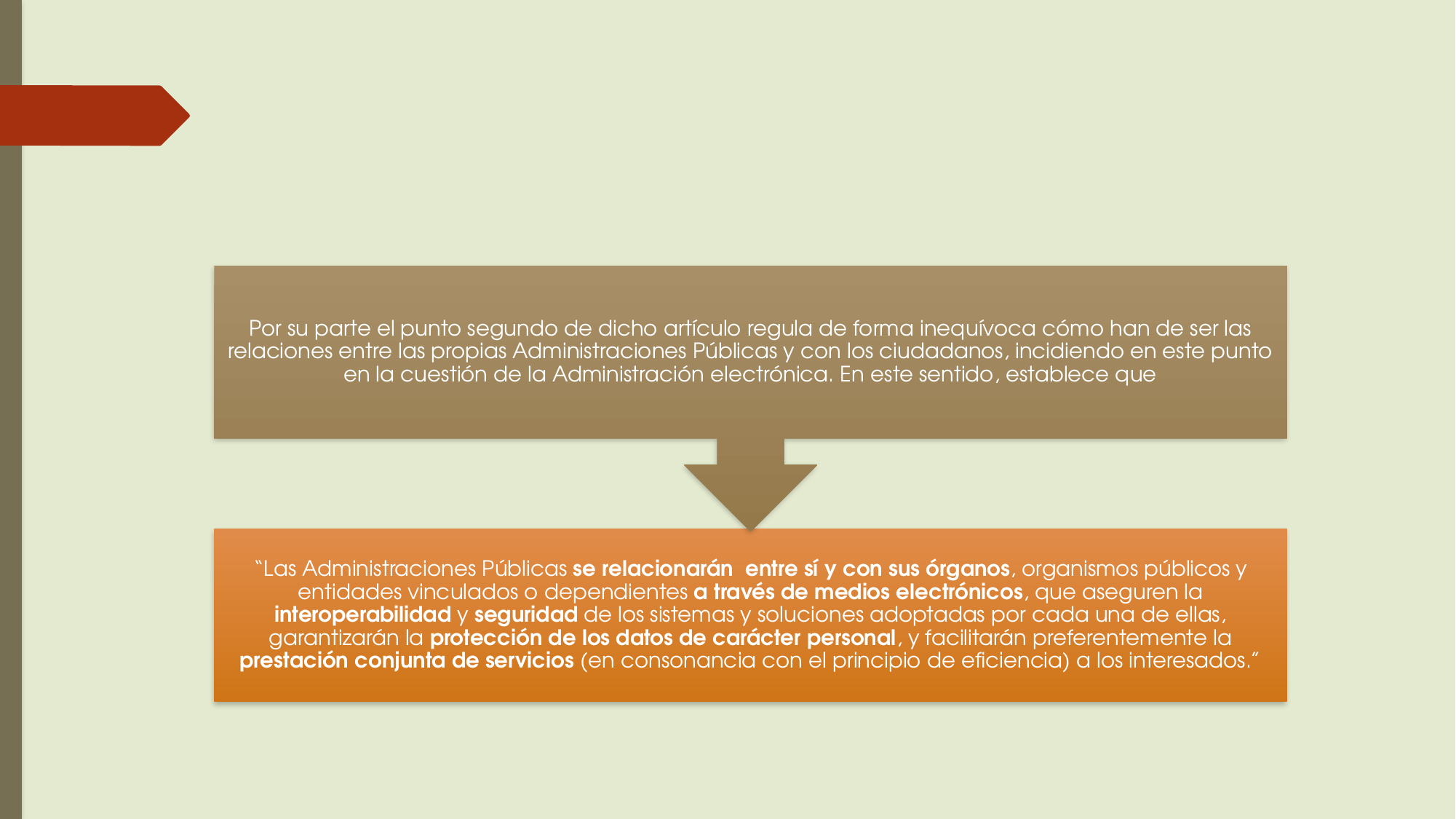

“Las Administraciones Públicas se relacionarán  entre sí y con sus órganos, organismos públicos y entidades vinculados o dependientes a través de medios electrónicos, que aseguren la interoperabilidad y seguridad de los sistemas y soluciones adoptadas por cada una de ellas, garantizarán la protección de los datos de carácter personal, y facilitarán preferentemente la prestación conjunta de servicios (en consonancia con el principio de eficiencia) a los interesados.”
Por su parte el punto segundo de dicho artículo regula de forma inequívoca cómo han de ser las relaciones entre las propias Administraciones Públicas y con los ciudadanos, incidiendo en este punto en la cuestión de la Administración electrónica. En este sentido, establece que